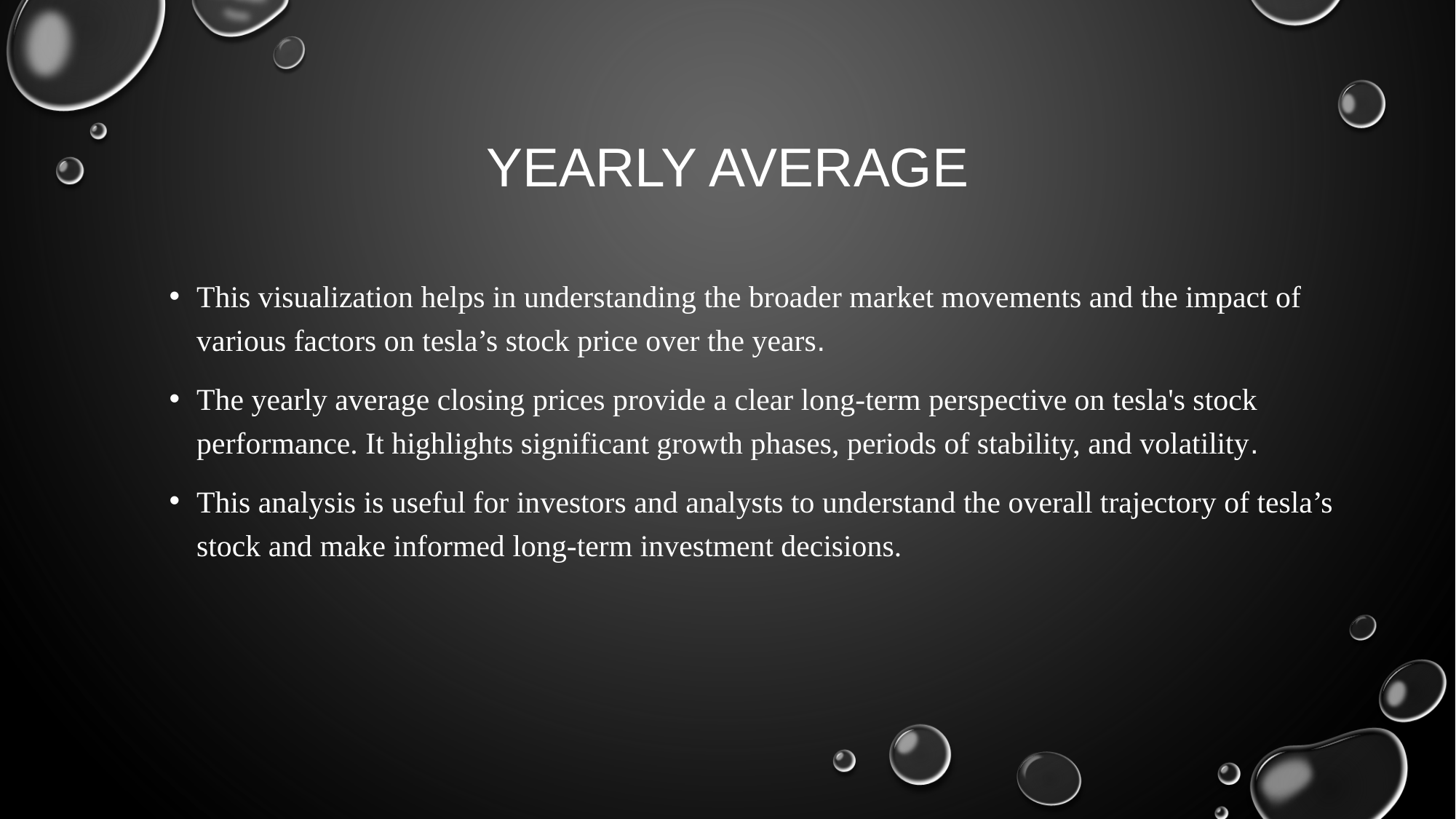

# Yearly average
This visualization helps in understanding the broader market movements and the impact of various factors on tesla’s stock price over the years.
The yearly average closing prices provide a clear long-term perspective on tesla's stock performance. It highlights significant growth phases, periods of stability, and volatility.
This analysis is useful for investors and analysts to understand the overall trajectory of tesla’s stock and make informed long-term investment decisions.